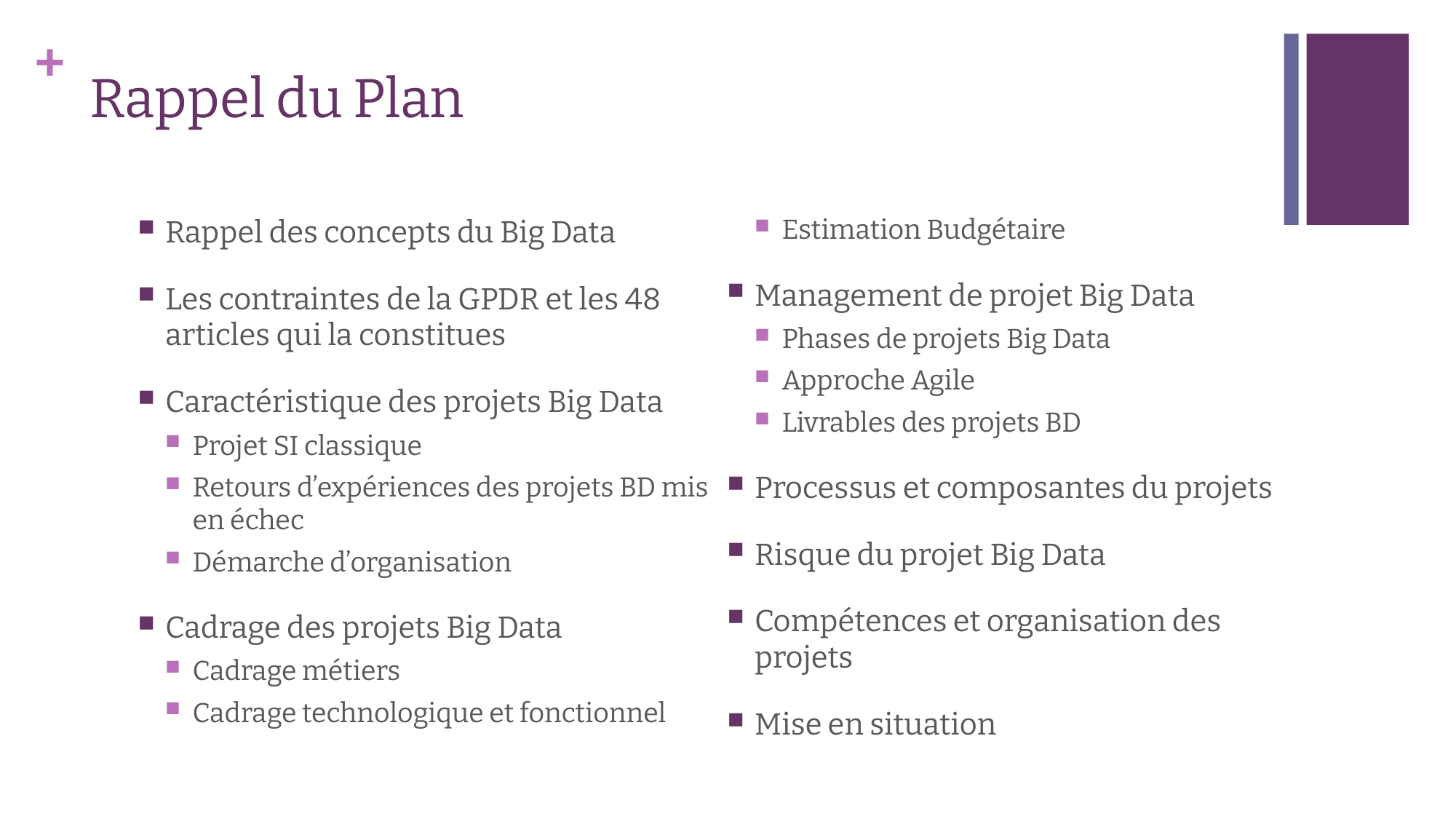

# Rappel du Plan
Rappel des concepts du Big Data
Les contraintes de la GPDR et les 48 articles qui la constitues
Caractéristique des projets Big Data
Projet SI classique
Retours d’expériences des projets BD mis en échec
Démarche d’organisation
Cadrage des projets Big Data
Cadrage métiers
Cadrage technologique et fonctionnel
Estimation Budgétaire
Management de projet Big Data
Phases de projets Big Data
Approche Agile
Livrables des projets BD
Processus et composantes du projets
Risque du projet Big Data
Compétences et organisation des projets
Mise en situation